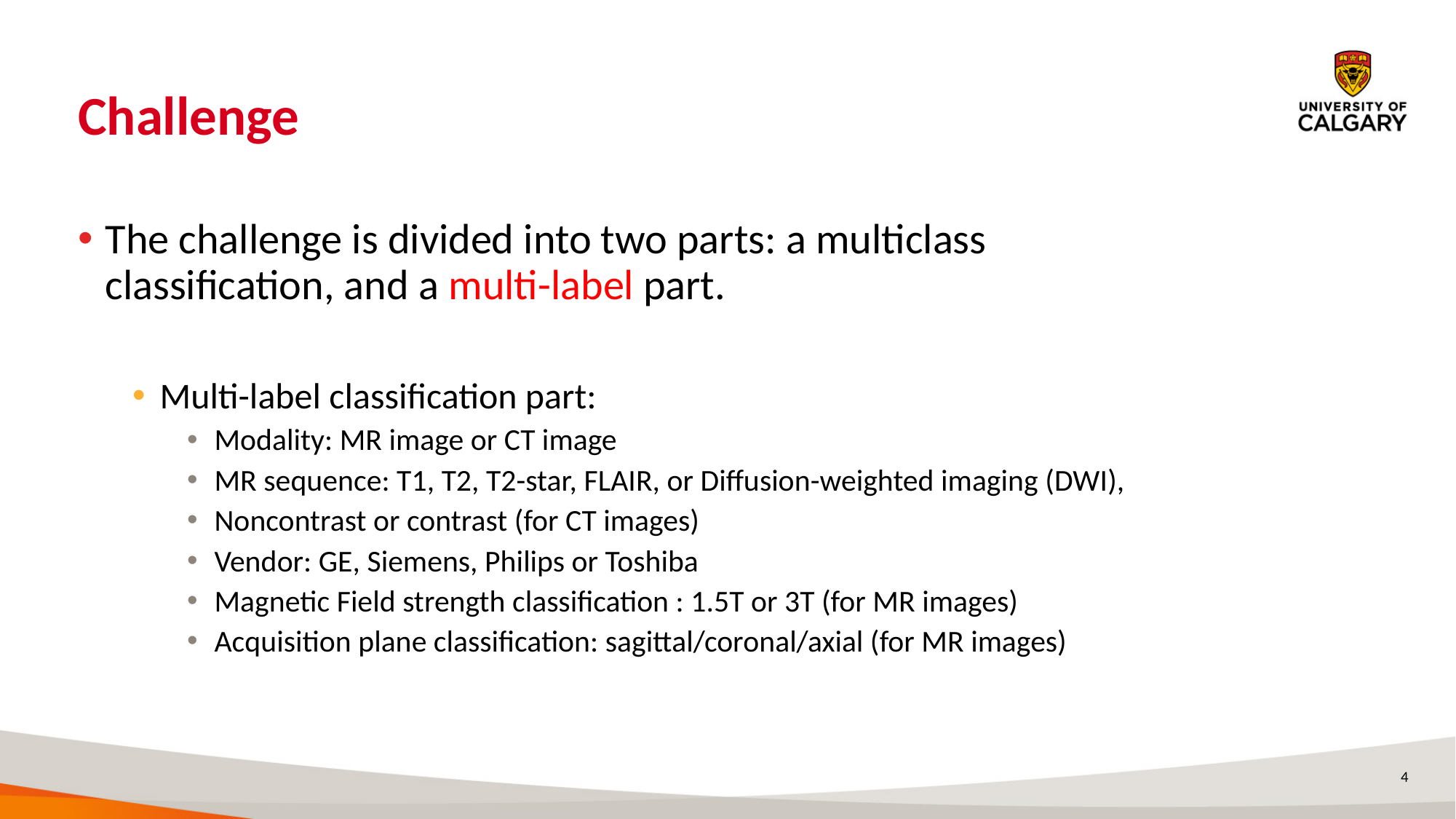

# Challenge
The challenge is divided into two parts: a multiclass classification, and a multi-label part.

Multi-label classification part:
Modality: MR image or CT image
MR sequence: T1, T2, T2-star, FLAIR, or Diffusion-weighted imaging (DWI),
Noncontrast or contrast (for CT images)
Vendor: GE, Siemens, Philips or Toshiba
Magnetic Field strength classification : 1.5T or 3T (for MR images)
Acquisition plane classification: sagittal/coronal/axial (for MR images)

4